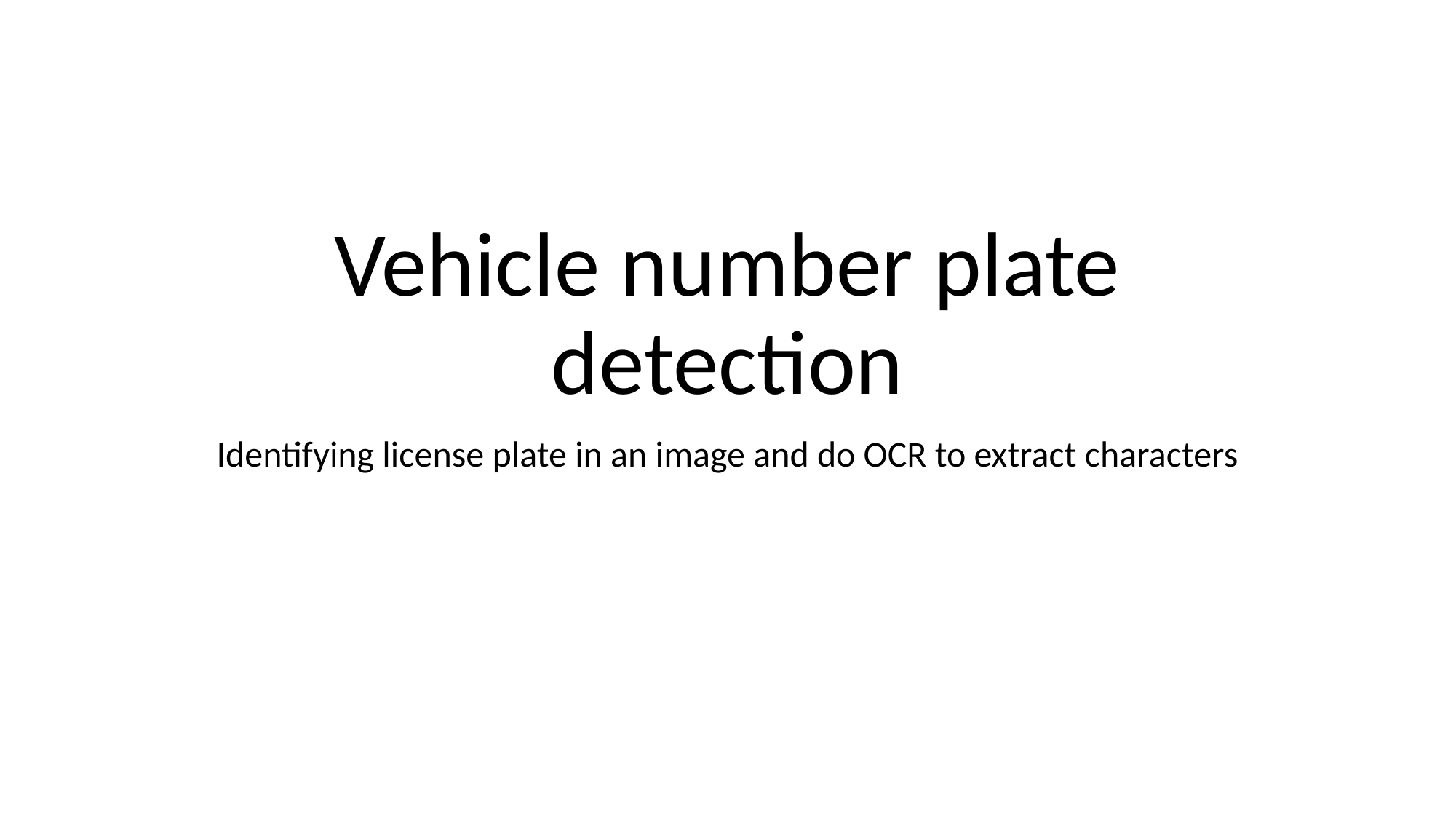

# Vehicle number plate detection
Identifying license plate in an image and do OCR to extract characters